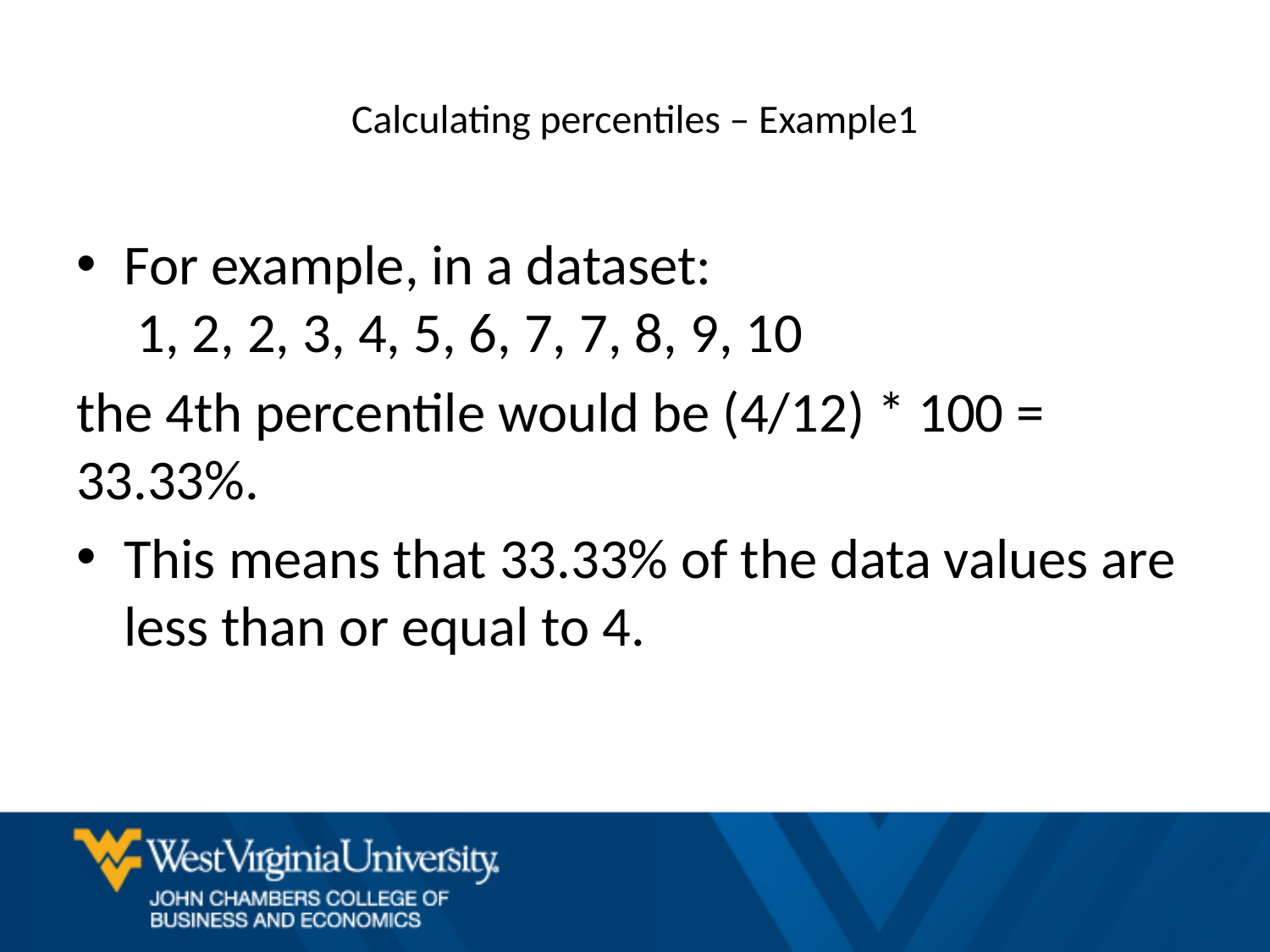

# Calculating percentiles – Example1
For example, in a dataset:
 1, 2, 2, 3, 4, 5, 6, 7, 7, 8, 9, 10
the 4th percentile would be (4/12) * 100 = 33.33%.
This means that 33.33% of the data values are less than or equal to 4.